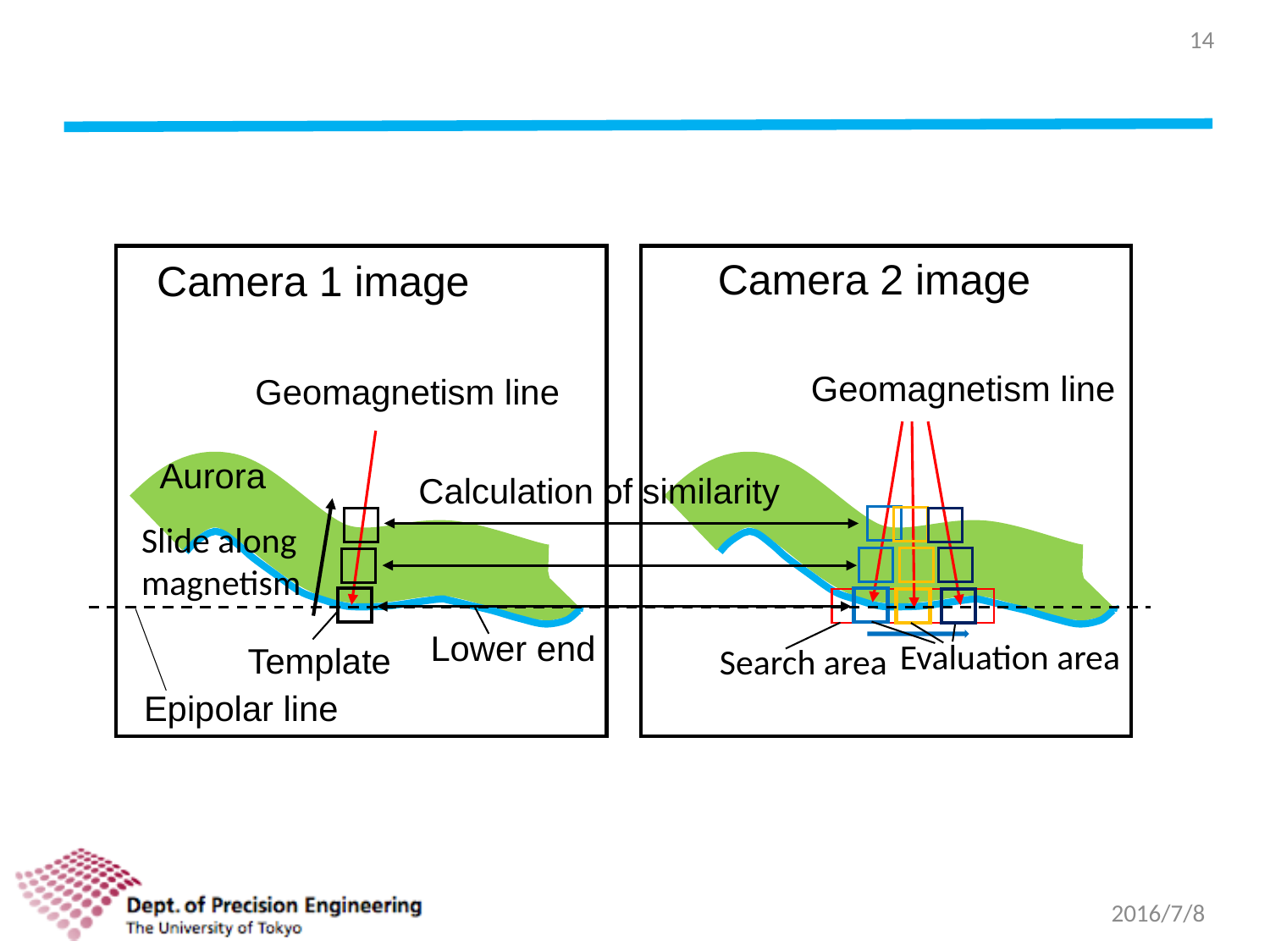

14
#

Geomagnetism line
Template

Search area
Geomagnetism line

Aurora
Calculation of similarity

Camera 2 image
Camera 1 image
Slide along
magnetism
Lower end
Epipolar line

Evaluation area

2016/7/8